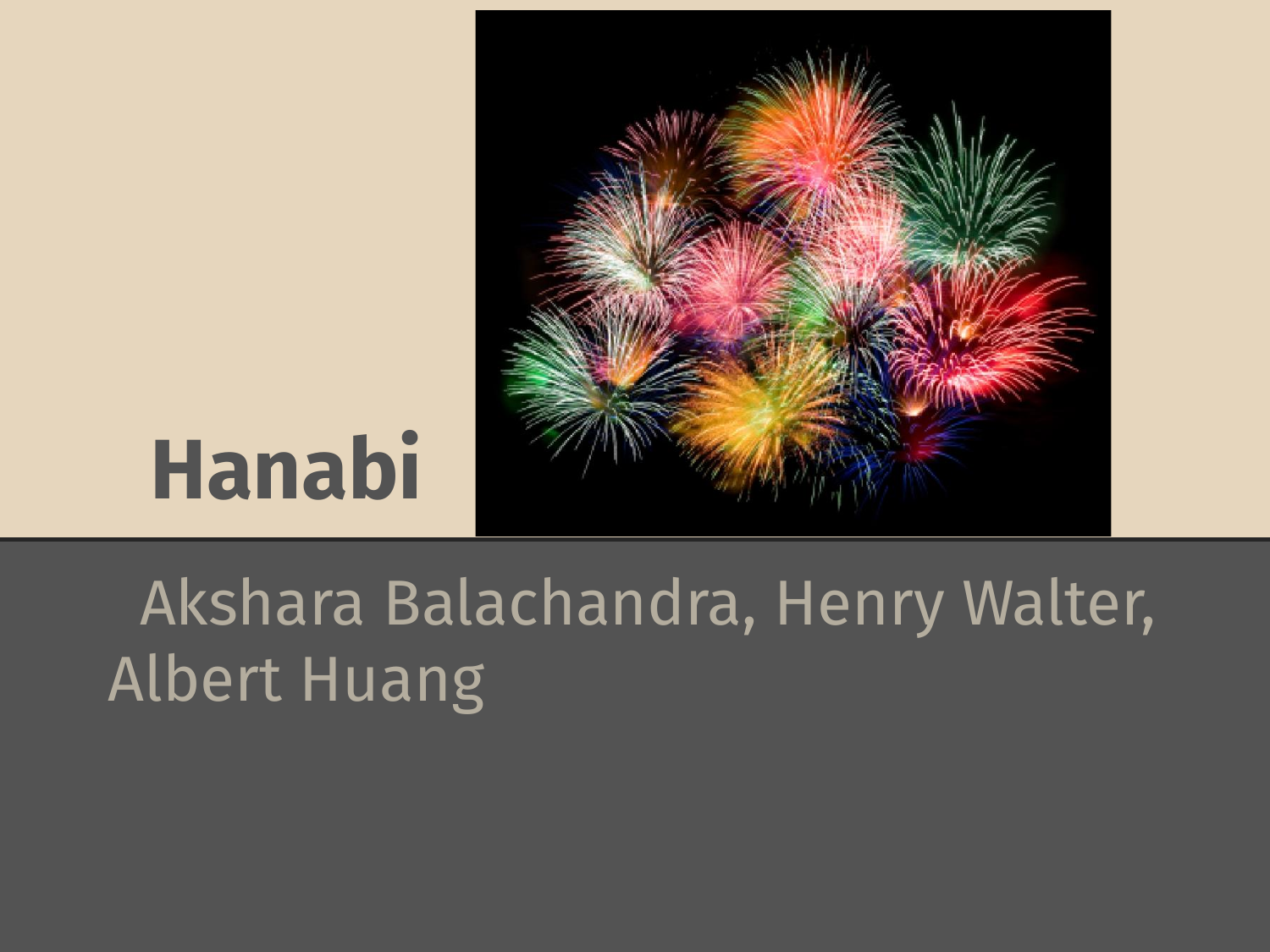

# Hanabi
Akshara Balachandra, Henry Walter, Albert Huang